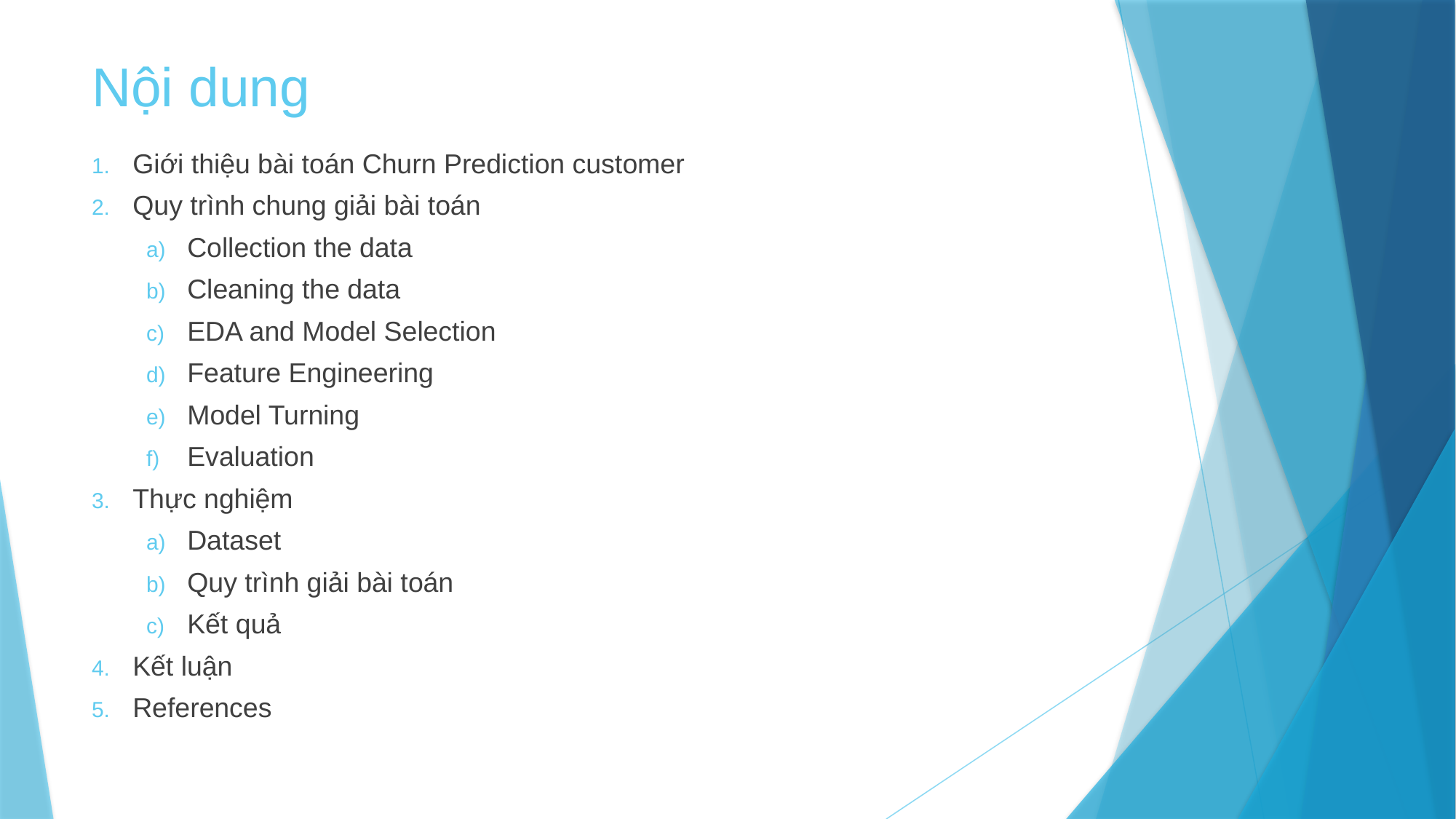

# Nội dung
Giới thiệu bài toán Churn Prediction customer
Quy trình chung giải bài toán
Collection the data
Cleaning the data
EDA and Model Selection
Feature Engineering
Model Turning
Evaluation
Thực nghiệm
Dataset
Quy trình giải bài toán
Kết quả
Kết luận
References